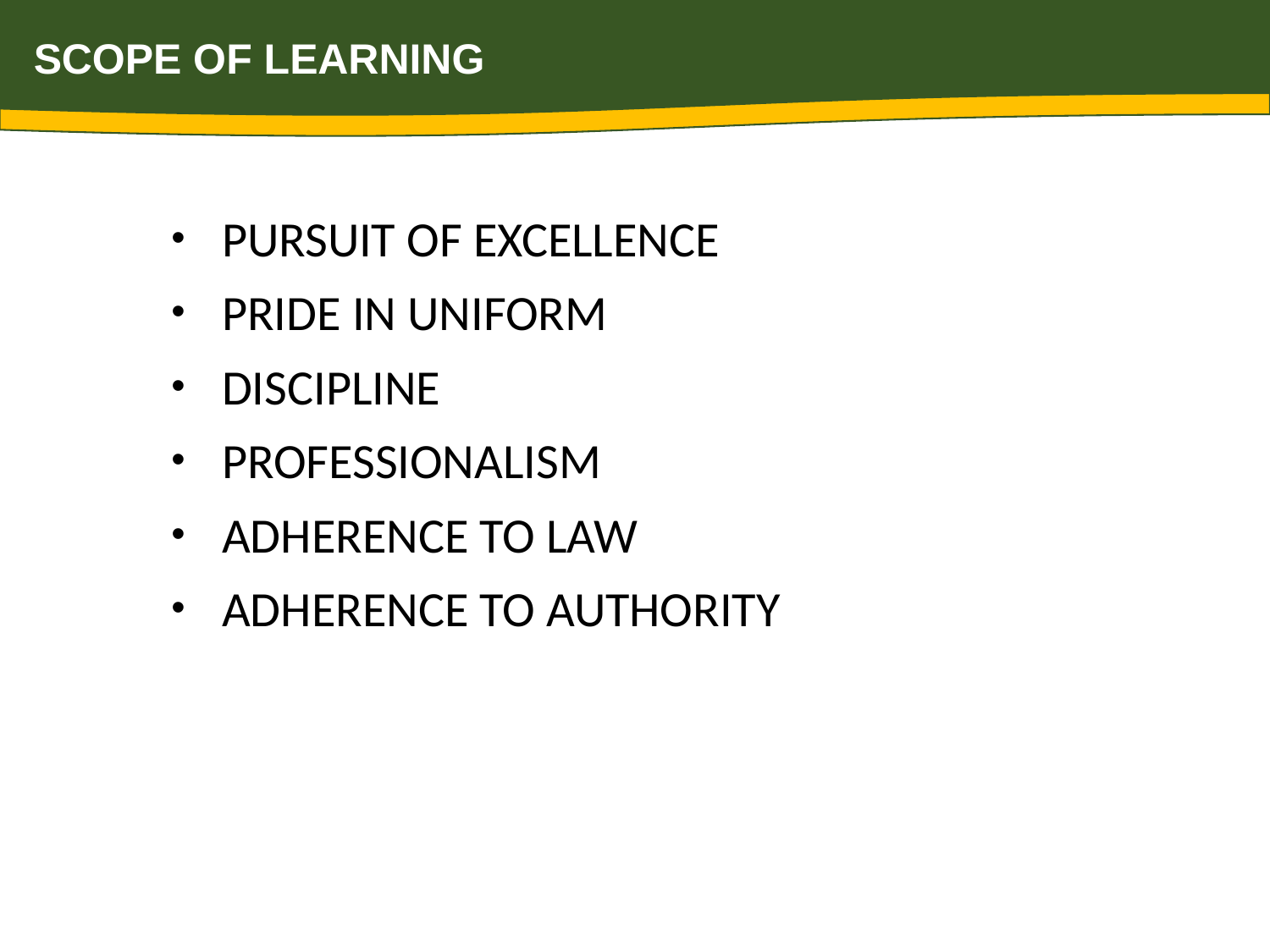

SCOPE OF LEARNING
 PURSUIT OF EXCELLENCE
 PRIDE IN UNIFORM
 DISCIPLINE
 PROFESSIONALISM
 ADHERENCE TO LAW
 ADHERENCE TO AUTHORITY